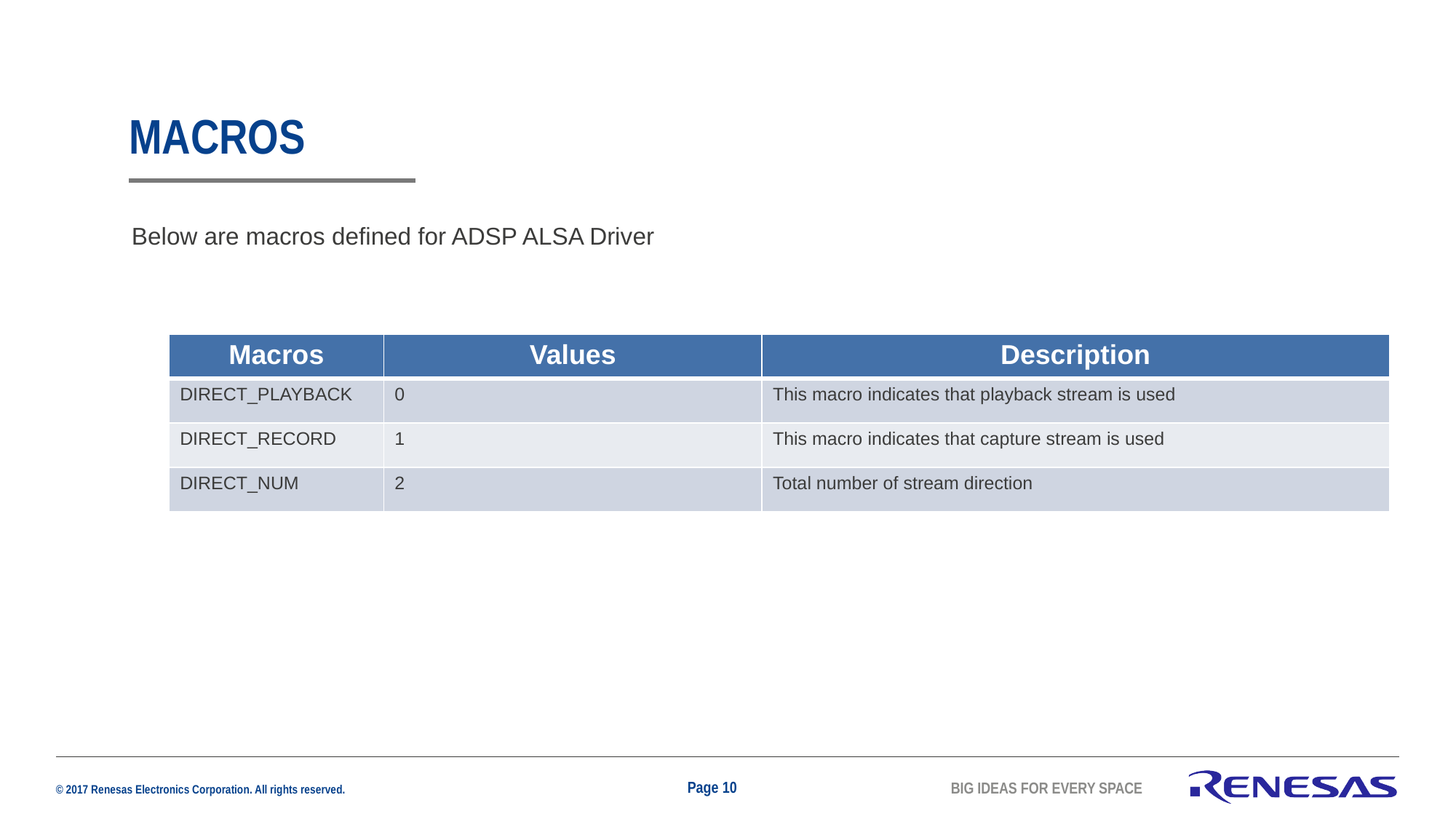

# Macros
Below are macros defined for ADSP ALSA Driver
| Macros | Values | Description |
| --- | --- | --- |
| DIRECT\_PLAYBACK | 0 | This macro indicates that playback stream is used |
| DIRECT\_RECORD | 1 | This macro indicates that capture stream is used |
| DIRECT\_NUM | 2 | Total number of stream direction |
Page 10